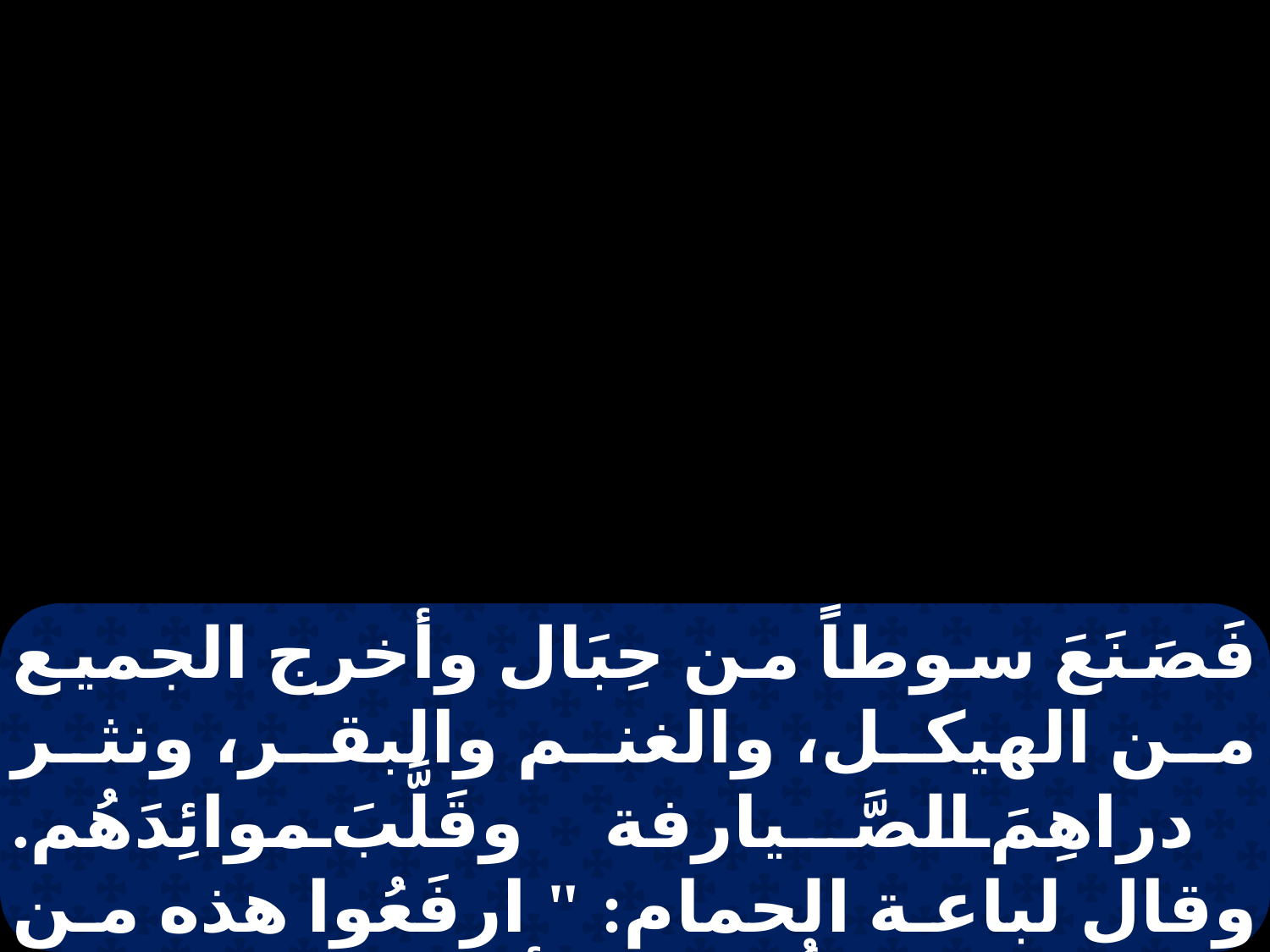

فَصَنَعَ سوطاً من حِبَال وأخرج الجميع من الهيكل، والغنم والبقر، ونثر دراهِمَ الصَّيارفة وقَلَّبَ موائِدَهُم. وقال لباعة الحمام: " ارفَعُوا هذه من هَهُنا! ولا تجعلُوا بيت أبي بيت تجارةٍ! ". فتذكَّر تلاميذُهُ أنَّه مكتوبٌ: